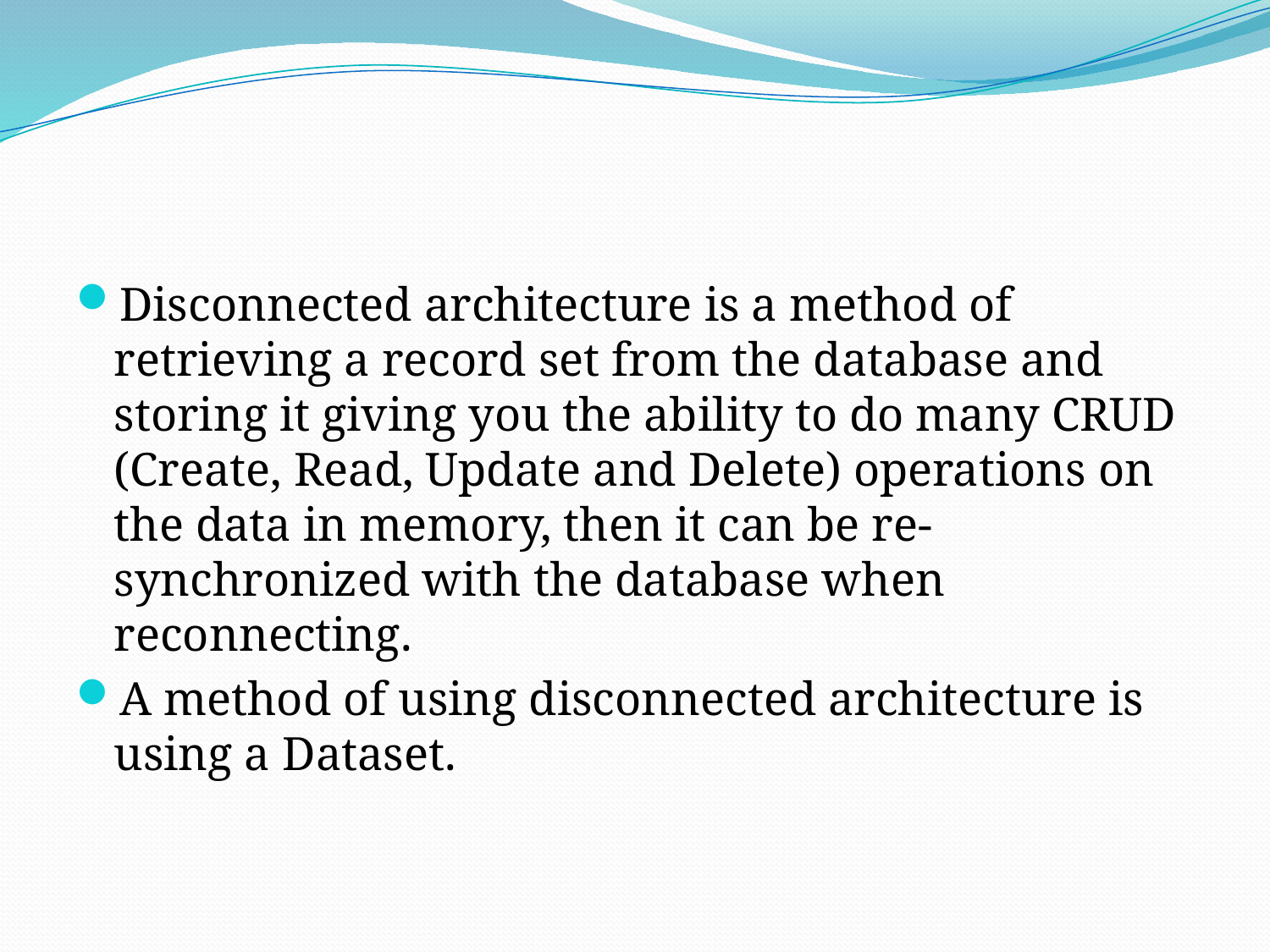

#
Disconnected architecture is a method of retrieving a record set from the database and storing it giving you the ability to do many CRUD (Create, Read, Update and Delete) operations on the data in memory, then it can be re-synchronized with the database when reconnecting.
A method of using disconnected architecture is using a Dataset.